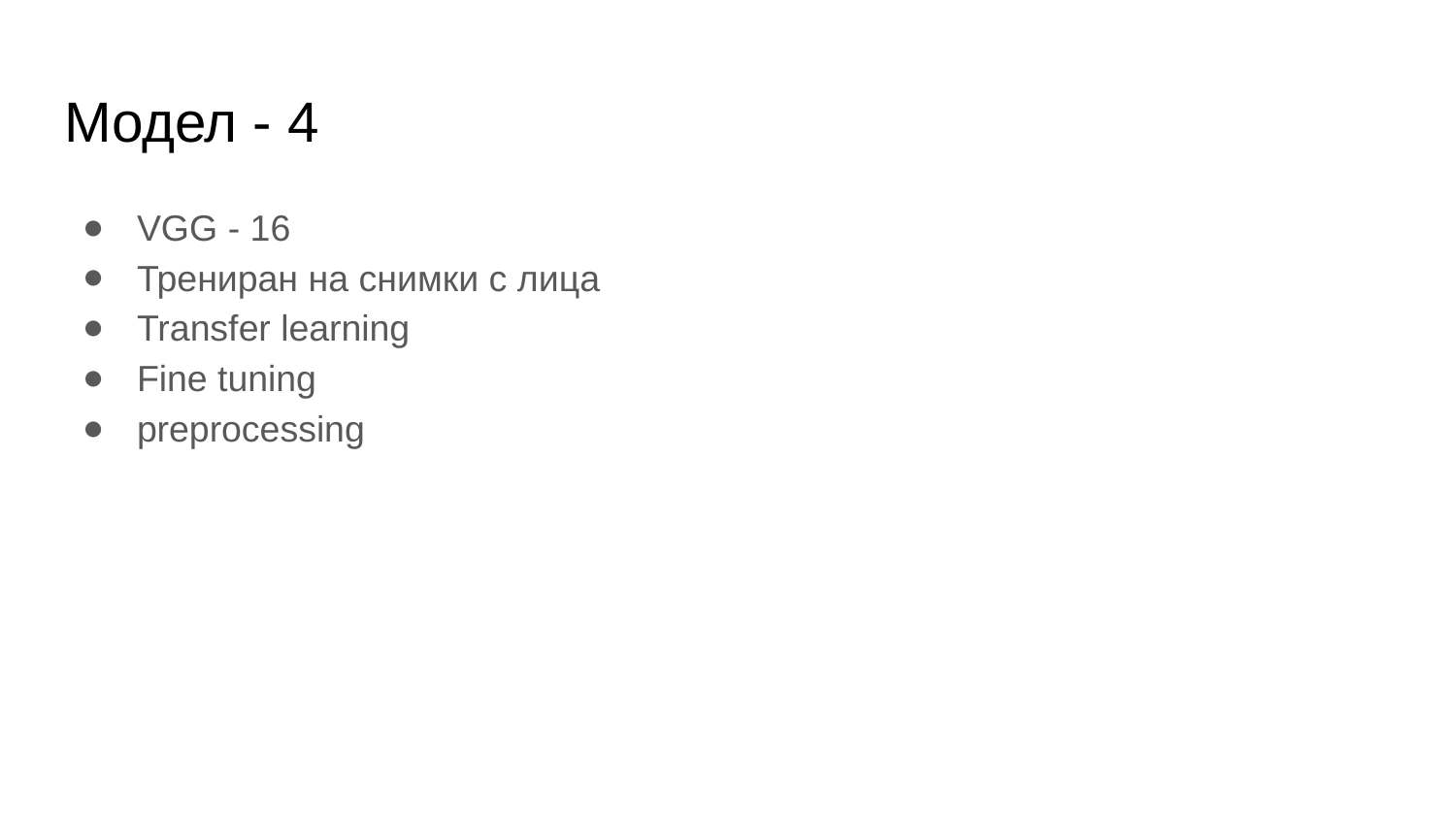

# Модел - 4
VGG - 16
Трениран на снимки с лица
Transfer learning
Fine tuning
preprocessing